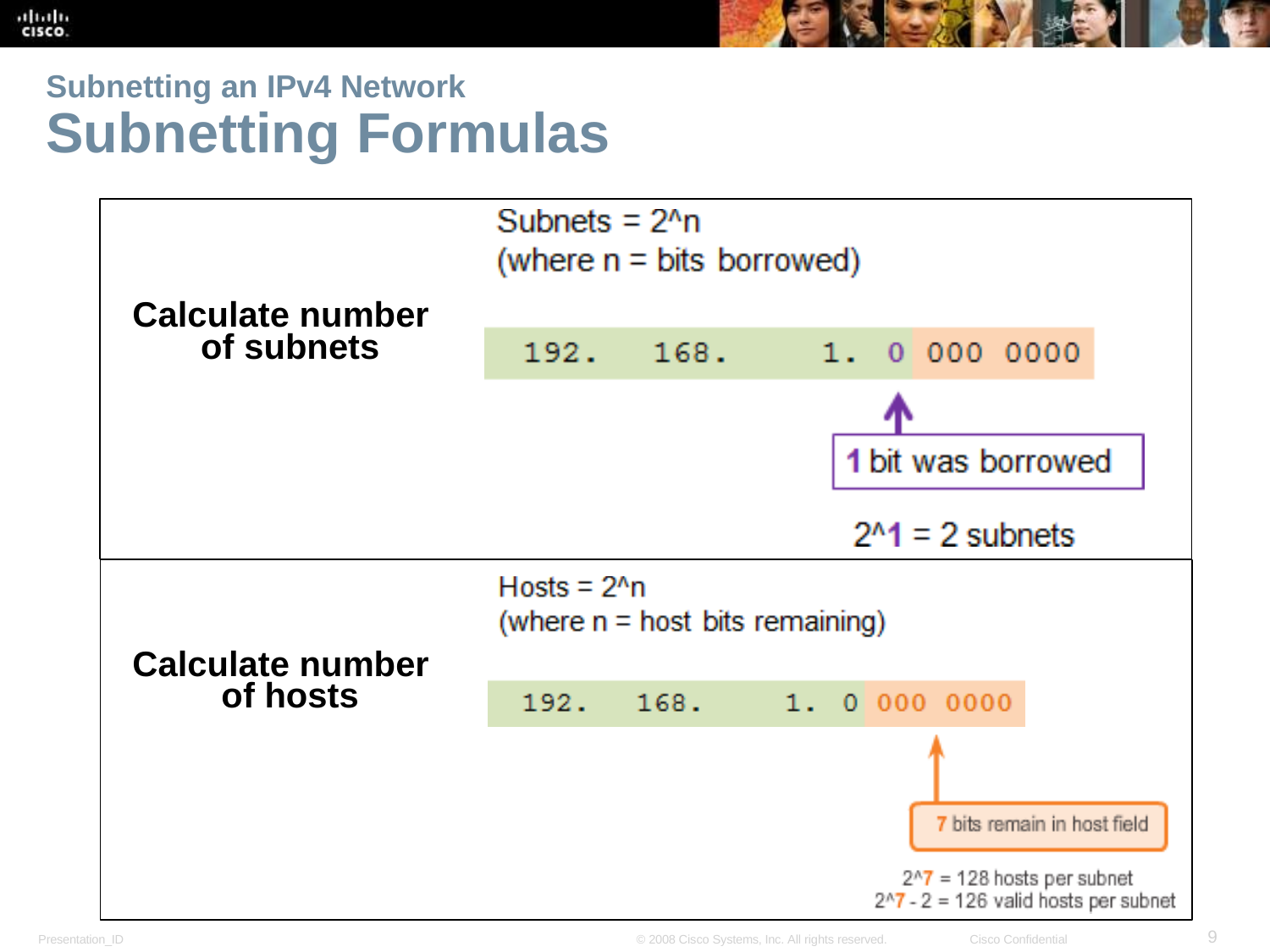

Subnetting an IPv4 Network
Subnetting Formulas

Calculate number  of subnets

Calculate number  of hosts

9
Presentation_ID
© 2008 Cisco Systems, Inc. All rights reserved.
Cisco Confidential